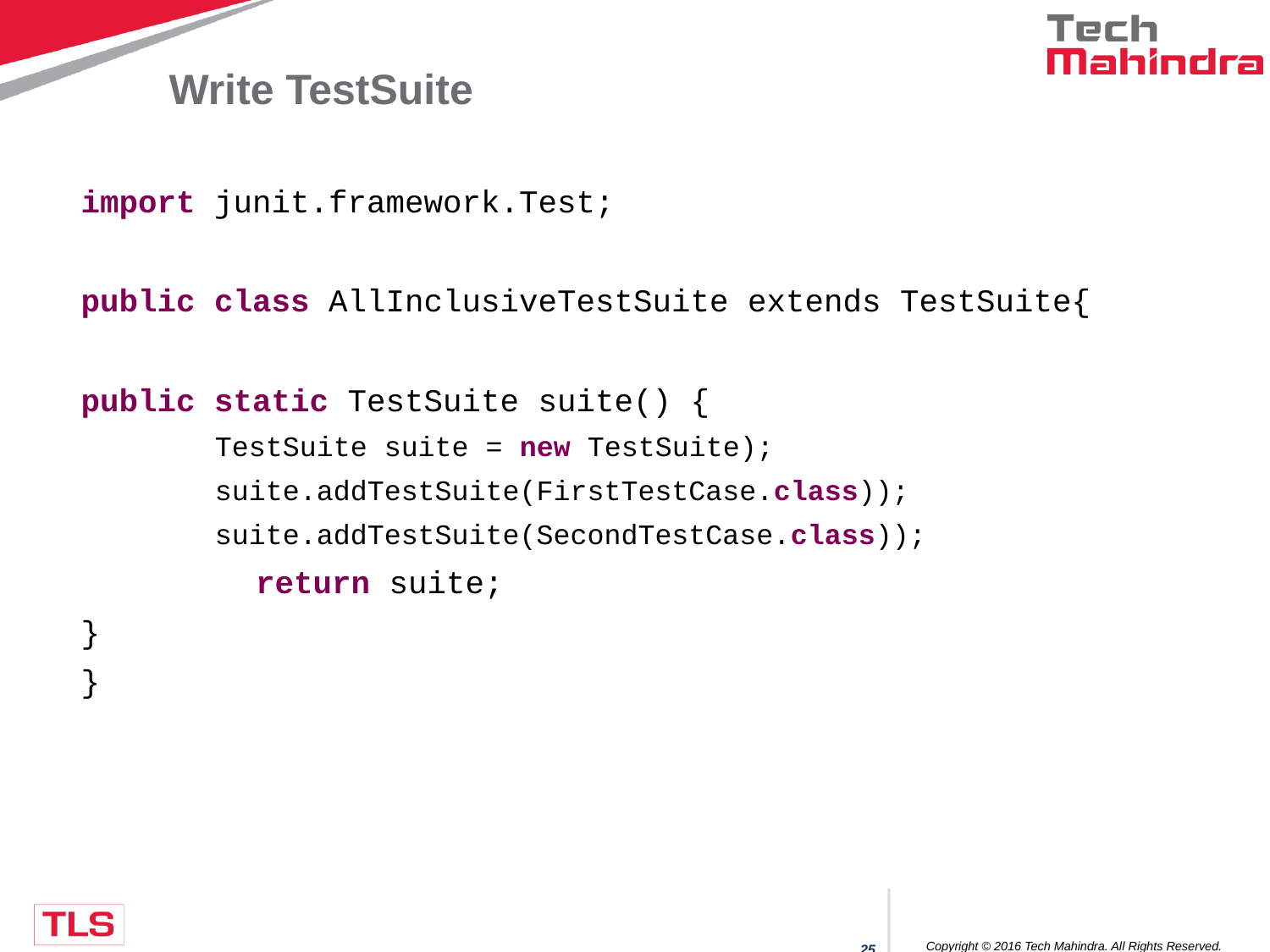

# Write TestSuite
import junit.framework.Test;

public class AllInclusiveTestSuite extends TestSuite{

public static TestSuite suite() {
TestSuite suite = new TestSuite);
suite.addTestSuite(FirstTestCase.class));
suite.addTestSuite(SecondTestCase.class));
		return suite;
}
}
Copyright © 2016 Tech Mahindra. All Rights Reserved.